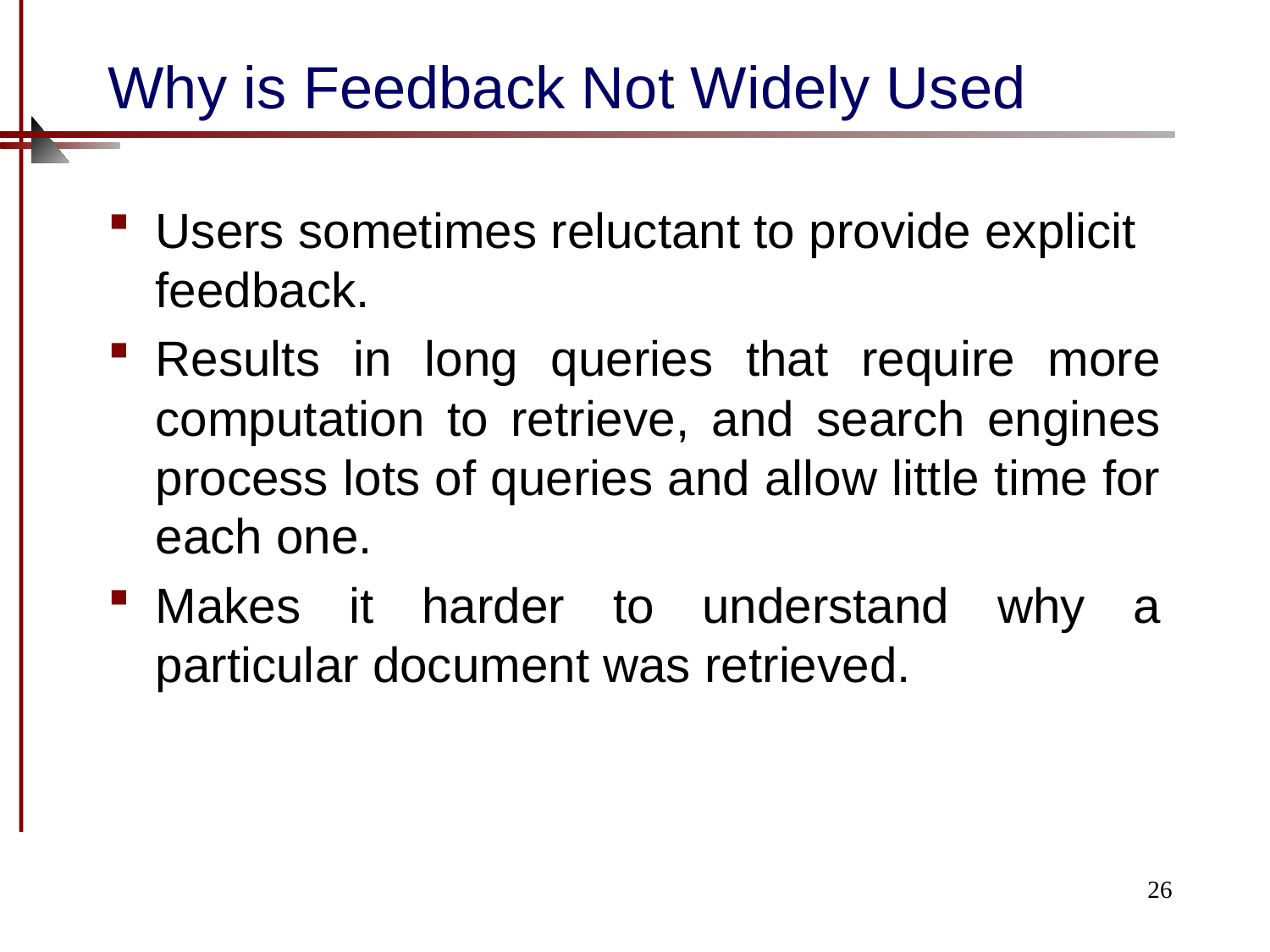

# Why is Feedback Not Widely Used
Users sometimes reluctant to provide explicit feedback.
Results in long queries that require more computation to retrieve, and search engines process lots of queries and allow little time for each one.
Makes it harder to understand why a particular document was retrieved.

26